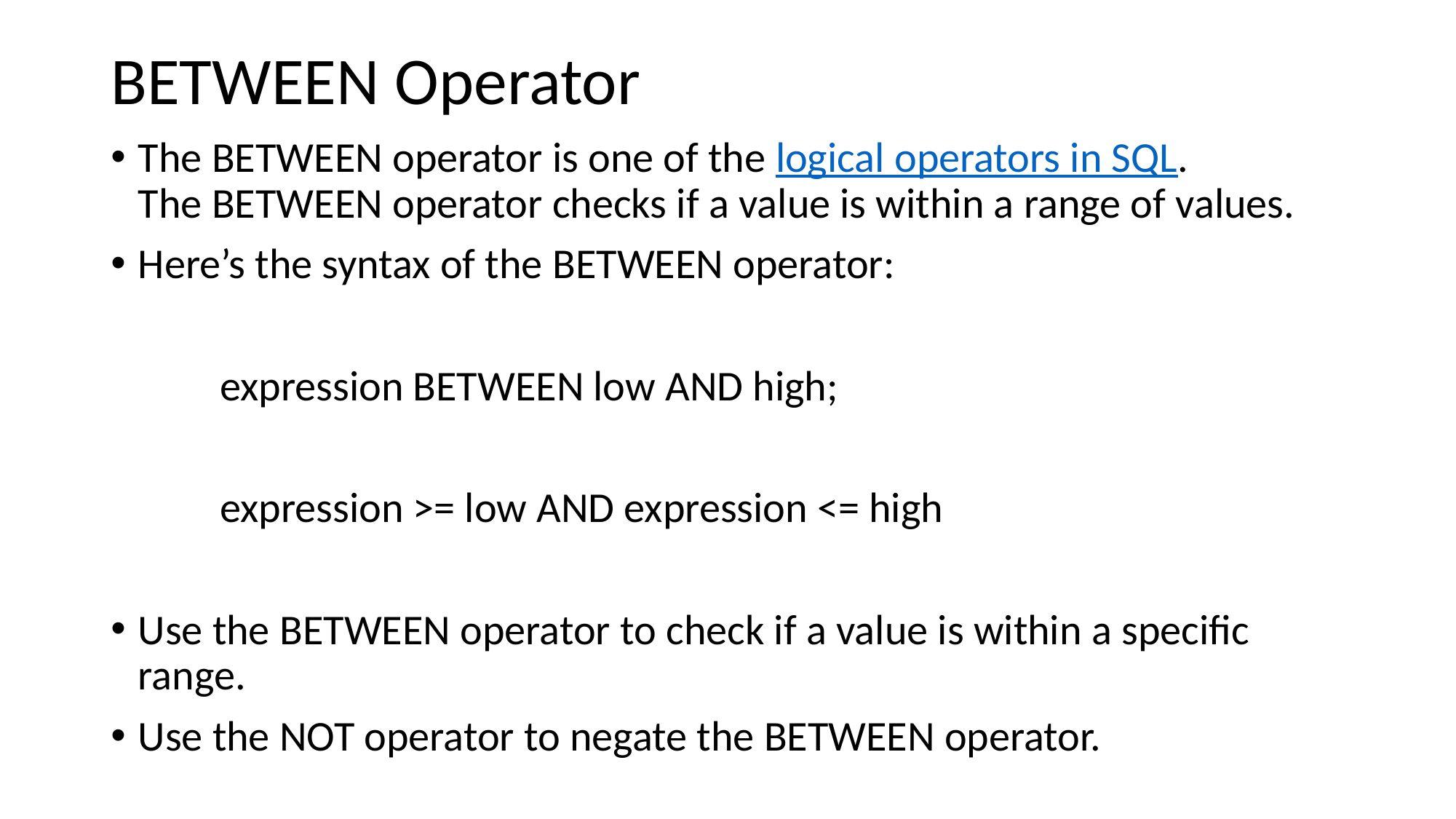

# BETWEEN Operator
The BETWEEN operator is one of the logical operators in SQL. The BETWEEN operator checks if a value is within a range of values.
Here’s the syntax of the BETWEEN operator:

	expression BETWEEN low AND high;

	expression >= low AND expression <= high

Use the BETWEEN operator to check if a value is within a specific range.
Use the NOT operator to negate the BETWEEN operator.